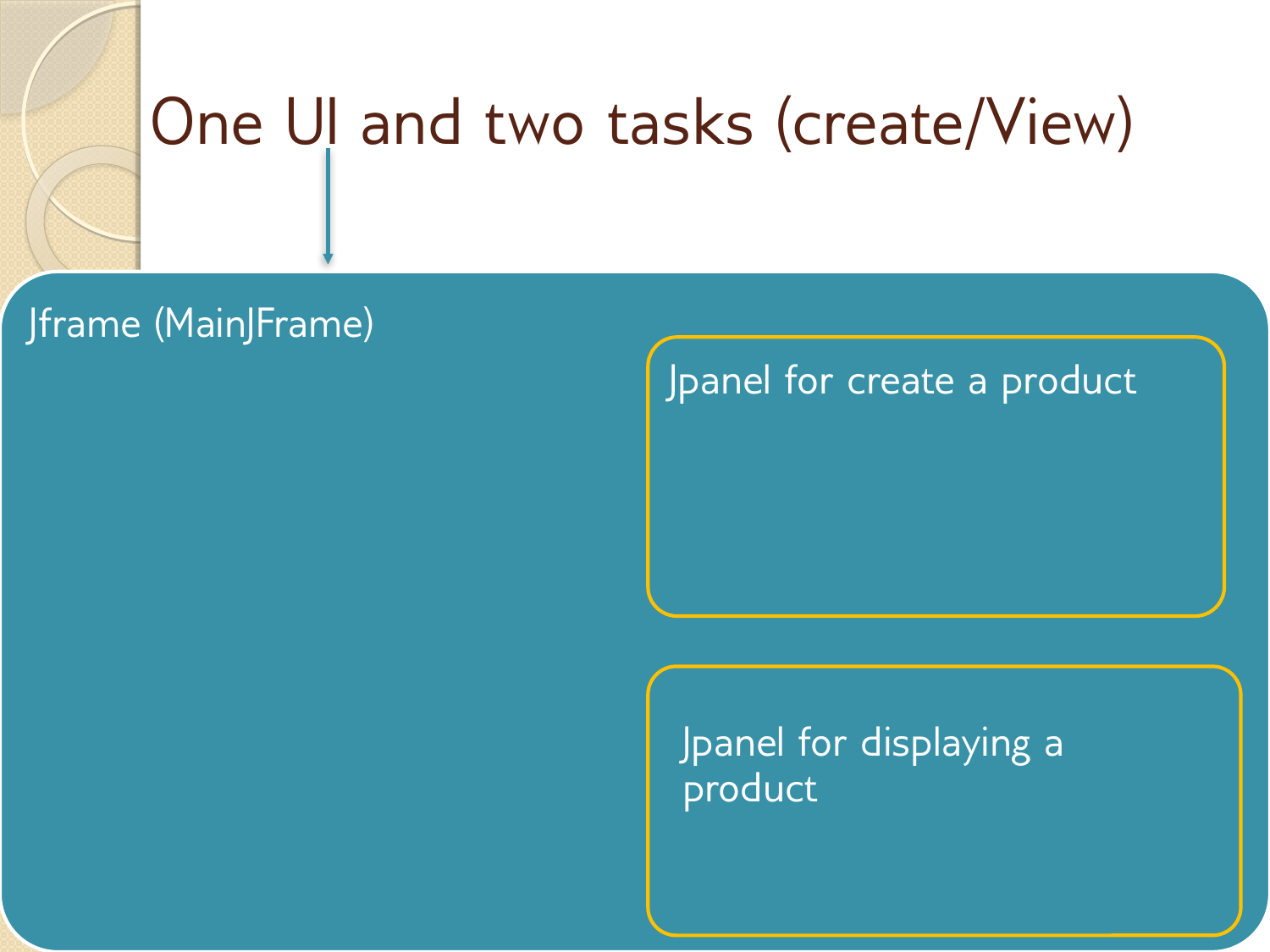

# One UI and two tasks (create/View)
Jframe (MainJFrame)

Jpanel for create a product

Jpanel for displaying a product